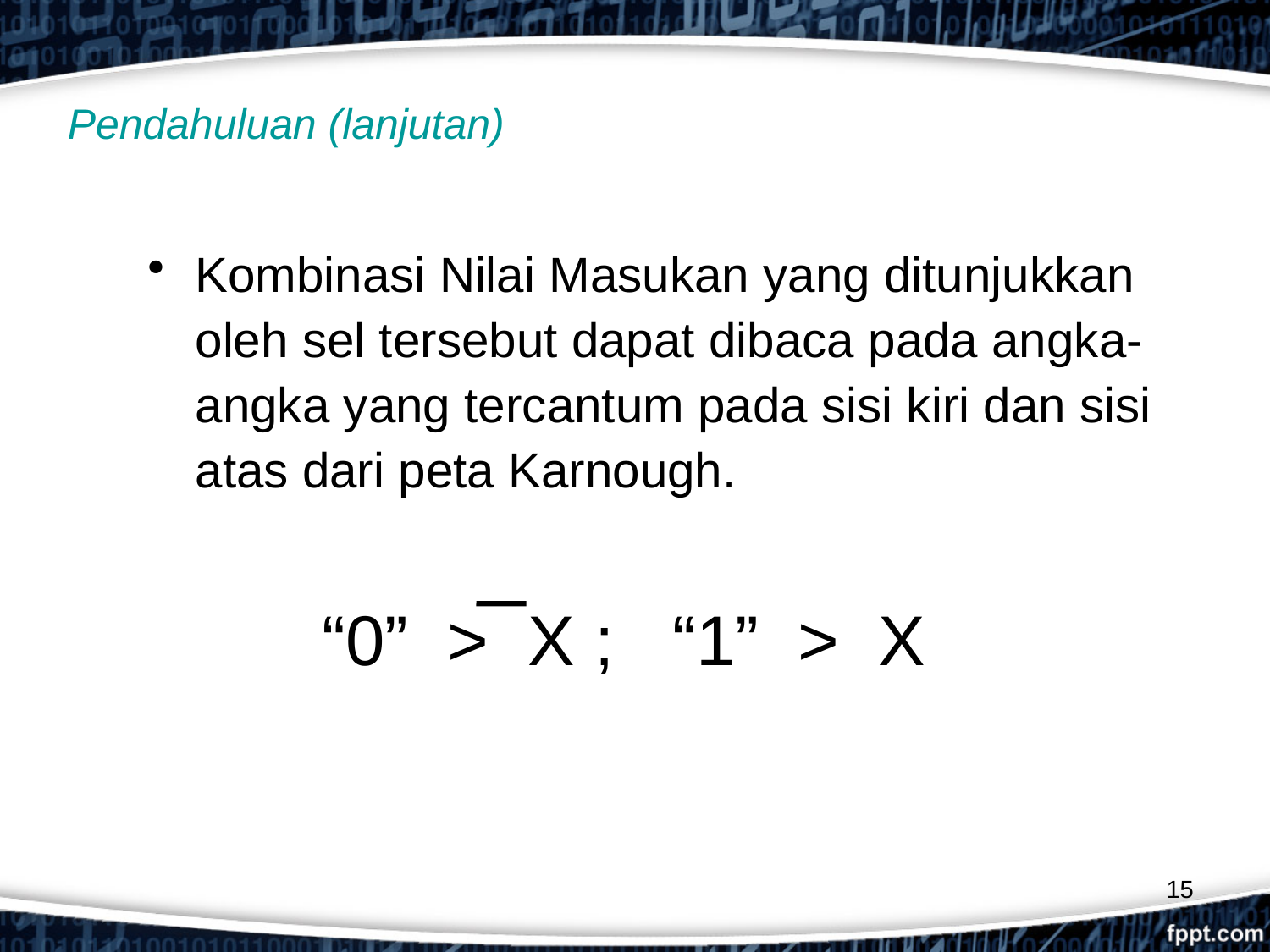

# Pendahuluan (lanjutan)
Kombinasi Nilai Masukan yang ditunjukkan oleh sel tersebut dapat dibaca pada angka-angka yang tercantum pada sisi kiri dan sisi atas dari peta Karnough.

		“0”  >  X ;   “1”  >  X

15